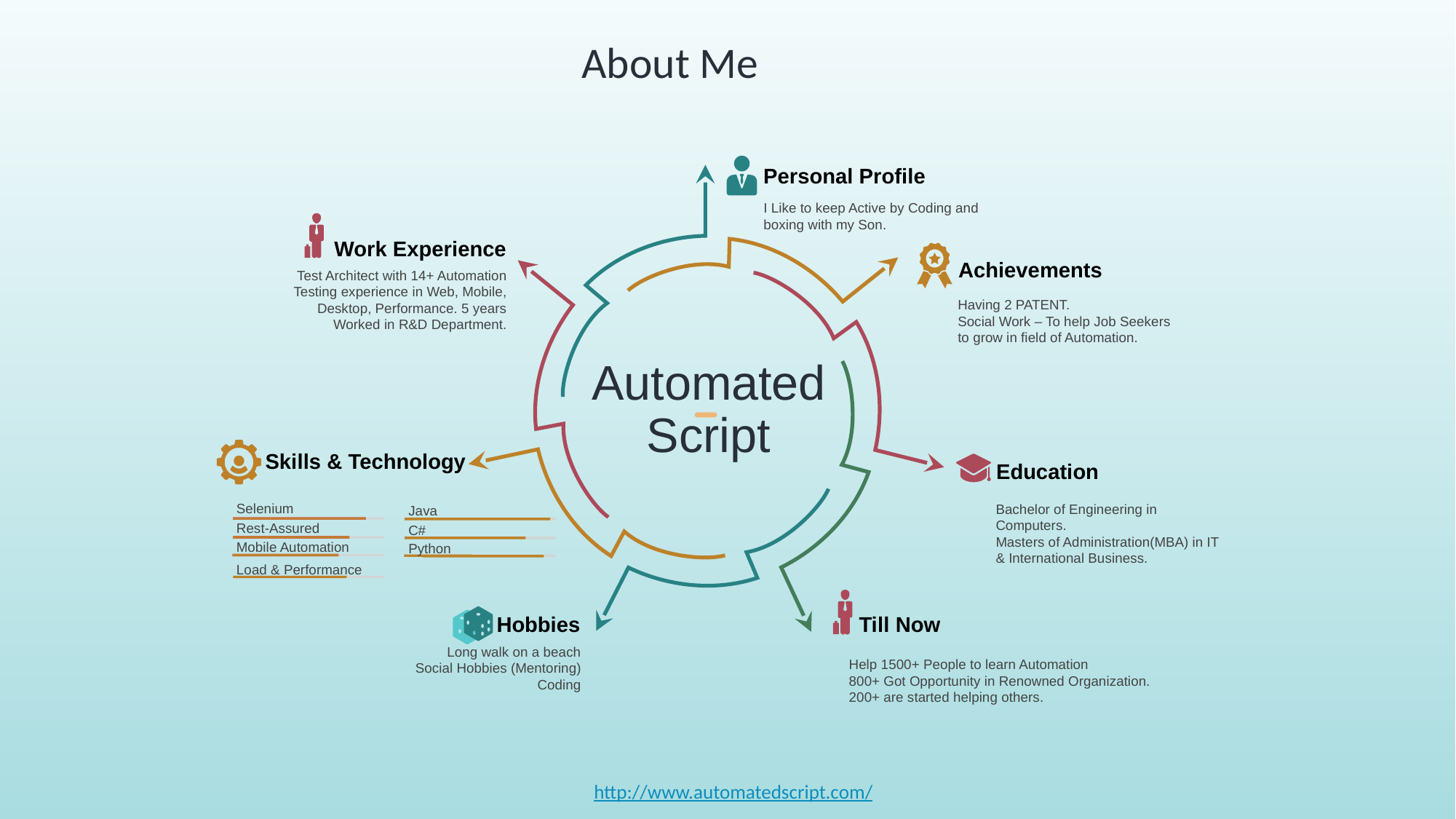

# About Me

Personal Profile
I Like to keep Active by Coding and boxing with my Son.

Work Experience
Test Architect with 14+ Automation Testing experience in Web, Mobile, Desktop, Performance. 5 years Worked in R&D Department.

Achievements
Having 2 PATENT.
Social Work – To help Job Seekers to grow in field of Automation.

Skills & Technology
Selenium
Java
Rest-Assured
C#

Mobile Automation
Python
Load & Performance
Education
Bachelor of Engineering in Computers.
Masters of Administration(MBA) in IT & International Business.

Hobbies
Long walk on a beach
Social Hobbies (Mentoring)
Coding
Till Now
Help 1500+ People to learn Automation
800+ Got Opportunity in Renowned Organization.
200+ are started helping others.

Automated Script

http://www.automatedscript.com/